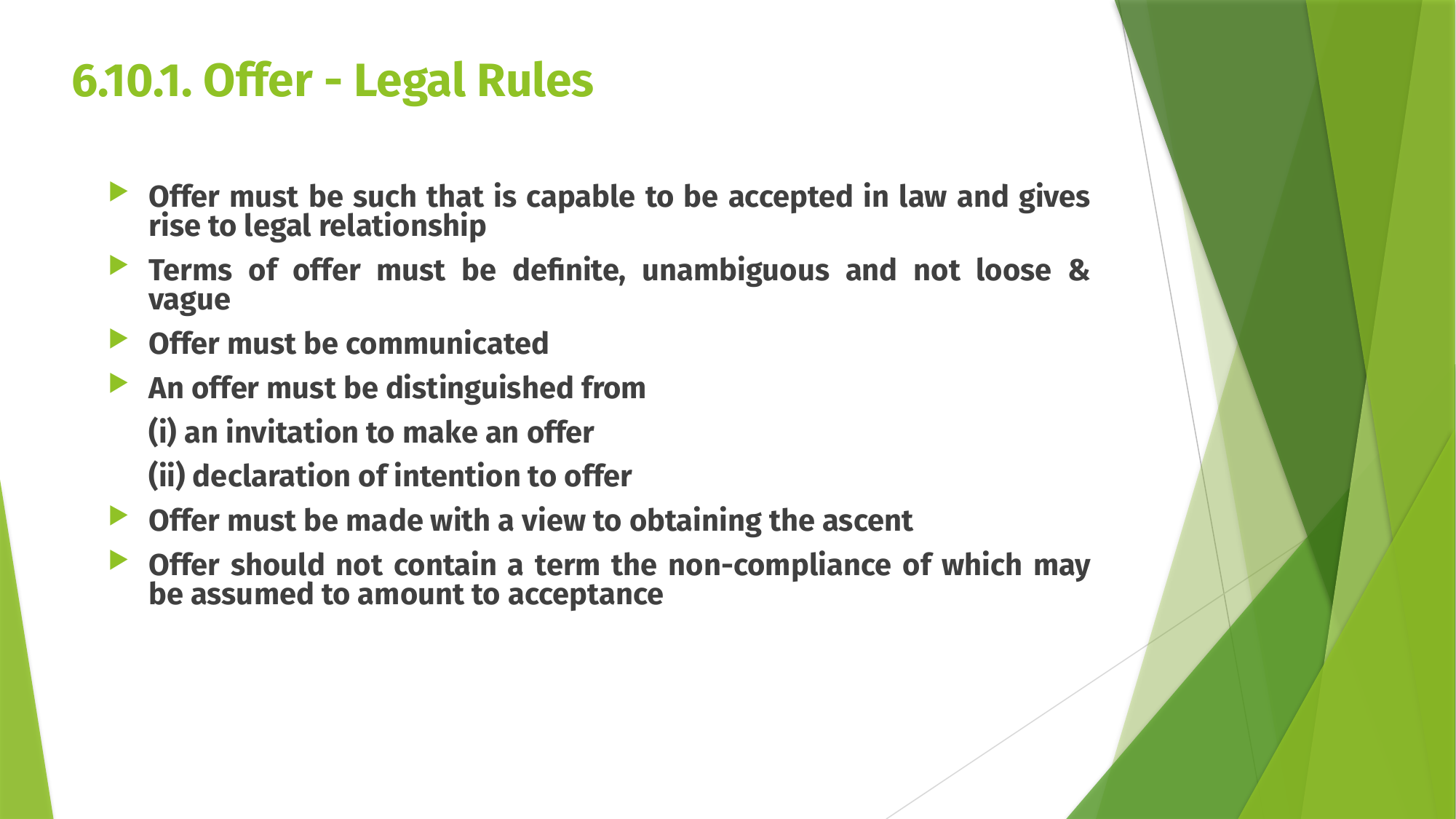

# 6.10.1. Offer - Legal Rules
Offer must be such that is capable to be accepted in law and gives rise to legal relationship
Terms of offer must be definite, unambiguous and not loose & vague
Offer must be communicated
An offer must be distinguished from
	(i) an invitation to make an offer
	(ii) declaration of intention to offer
Offer must be made with a view to obtaining the ascent
Offer should not contain a term the non-compliance of which may be assumed to amount to acceptance